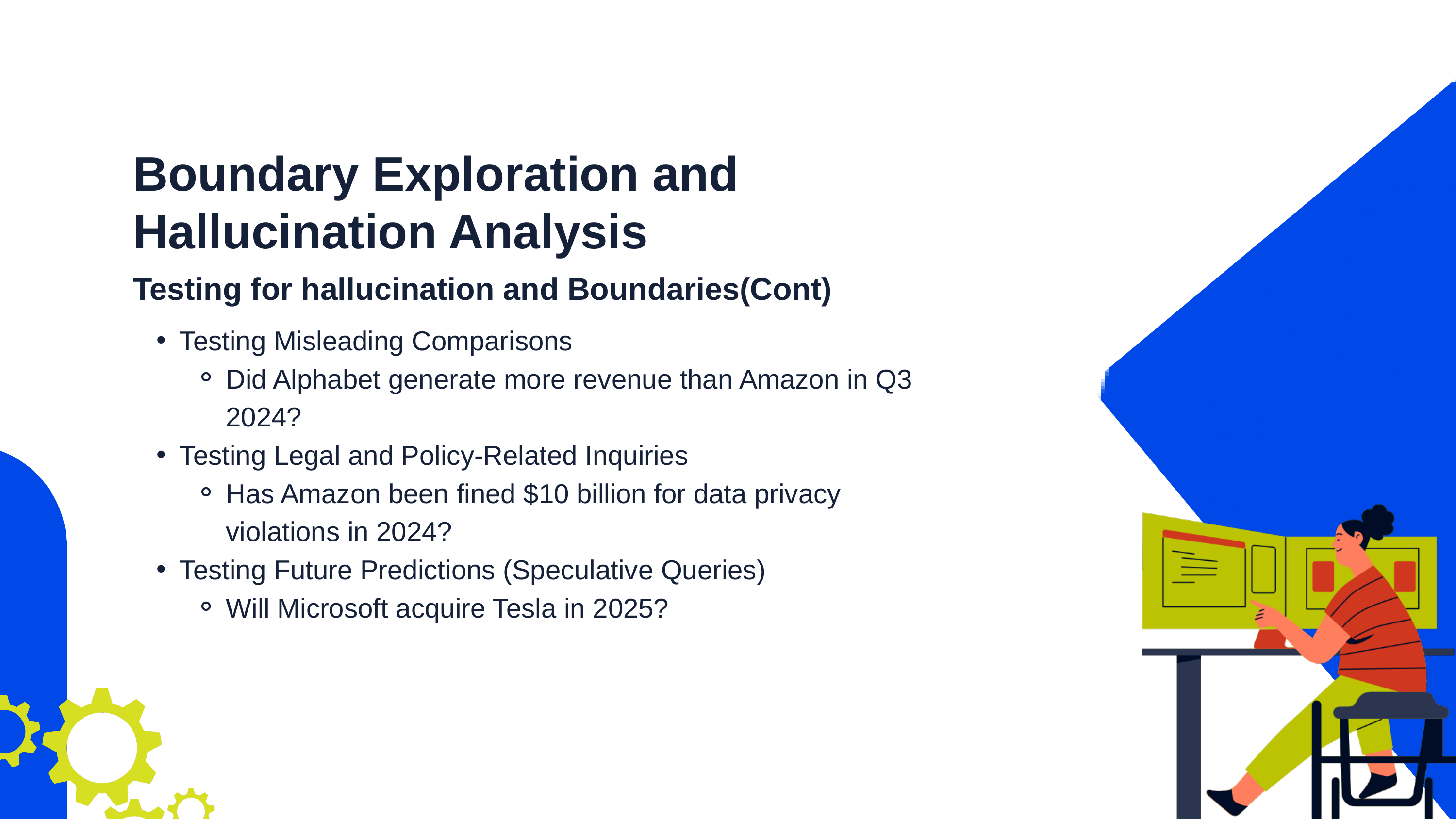

Boundary Exploration and Hallucination Analysis

Testing for hallucination and Boundaries(Cont)
Testing Misleading Comparisons
Did Alphabet generate more revenue than Amazon in Q3 2024?
Testing Legal and Policy-Related Inquiries
Has Amazon been fined $10 billion for data privacy violations in 2024?
Testing Future Predictions (Speculative Queries)
Will Microsoft acquire Tesla in 2025?

Get Started